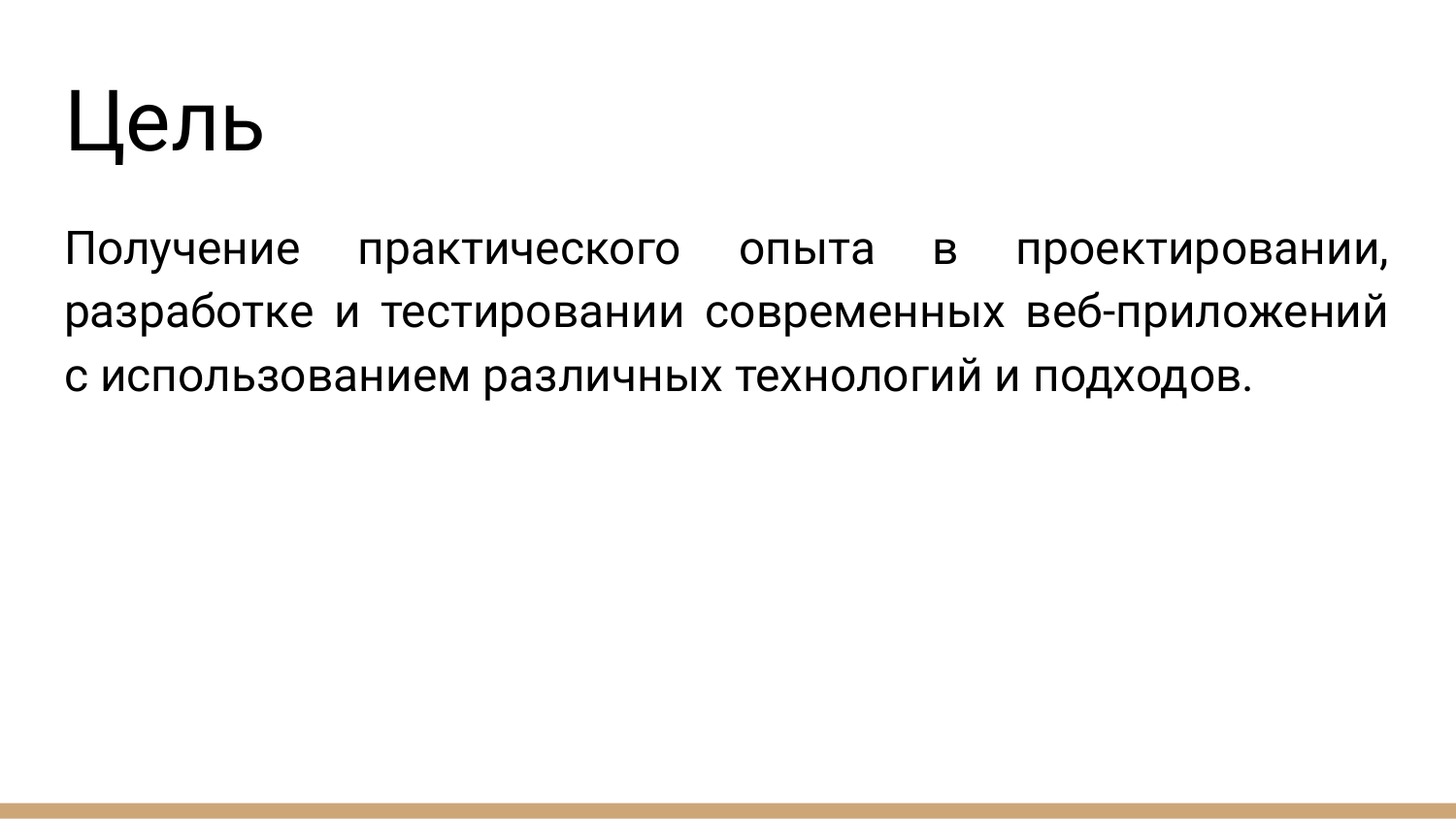

# Цель
Получение практического опыта в проектировании, разработке и тестировании современных веб-приложений с использованием различных технологий и подходов.